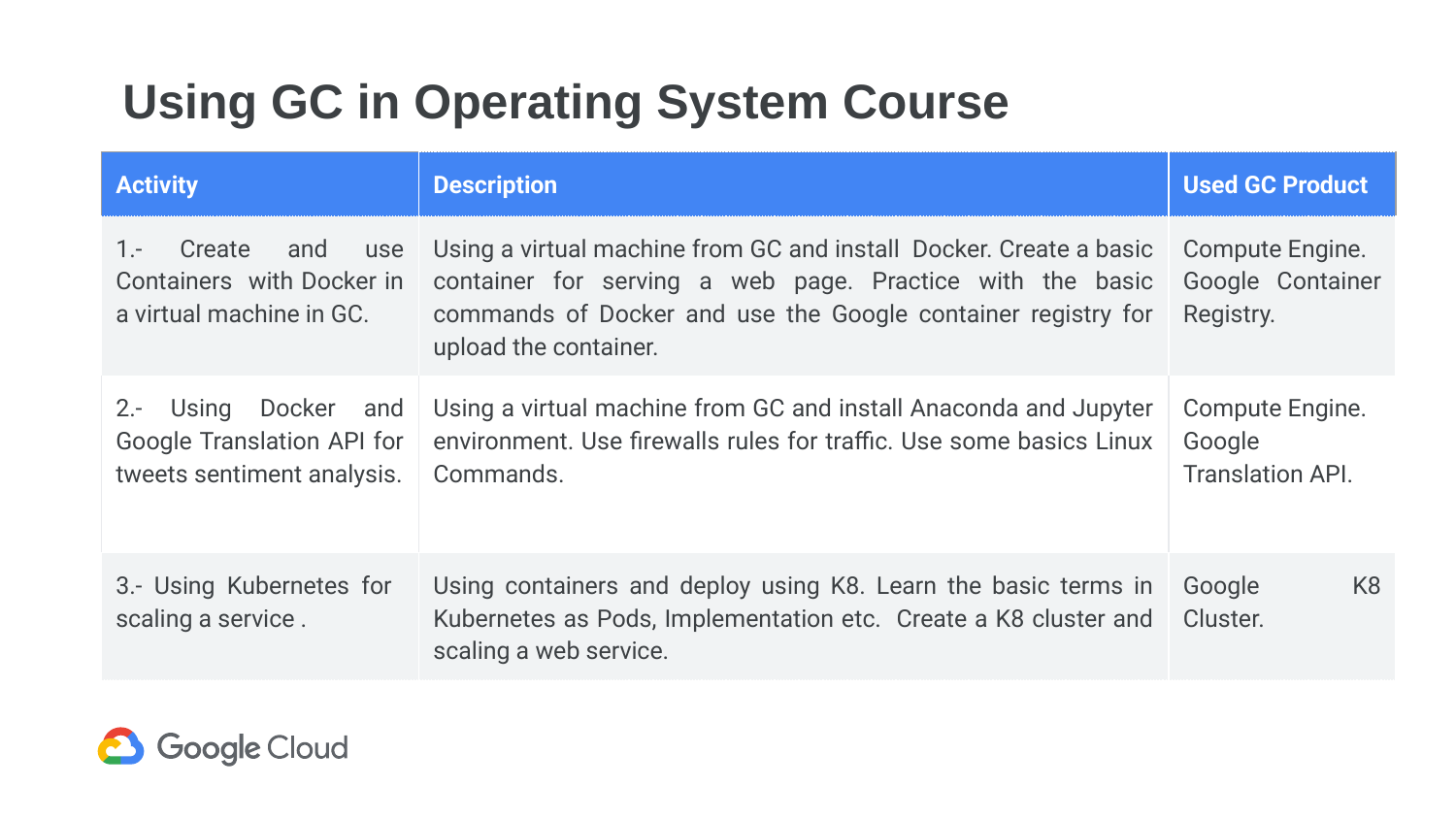

# Using GC in Operating System Course
| Activity | Description | Used GC Product |
| --- | --- | --- |
| 1.- Create and use Containers with Docker in a virtual machine in GC. | Using a virtual machine from GC and install Docker. Create a basic container for serving a web page. Practice with the basic commands of Docker and use the Google container registry for upload the container. | Compute Engine. Google Container Registry. |
| 2.- Using Docker and Google Translation API for tweets sentiment analysis. | Using a virtual machine from GC and install Anaconda and Jupyter environment. Use firewalls rules for traffic. Use some basics Linux Commands. | Compute Engine. Google Translation API. |
| 3.- Using Kubernetes for scaling a service . | Using containers and deploy using K8. Learn the basic terms in Kubernetes as Pods, Implementation etc. Create a K8 cluster and scaling a web service. | Google K8 Cluster. |